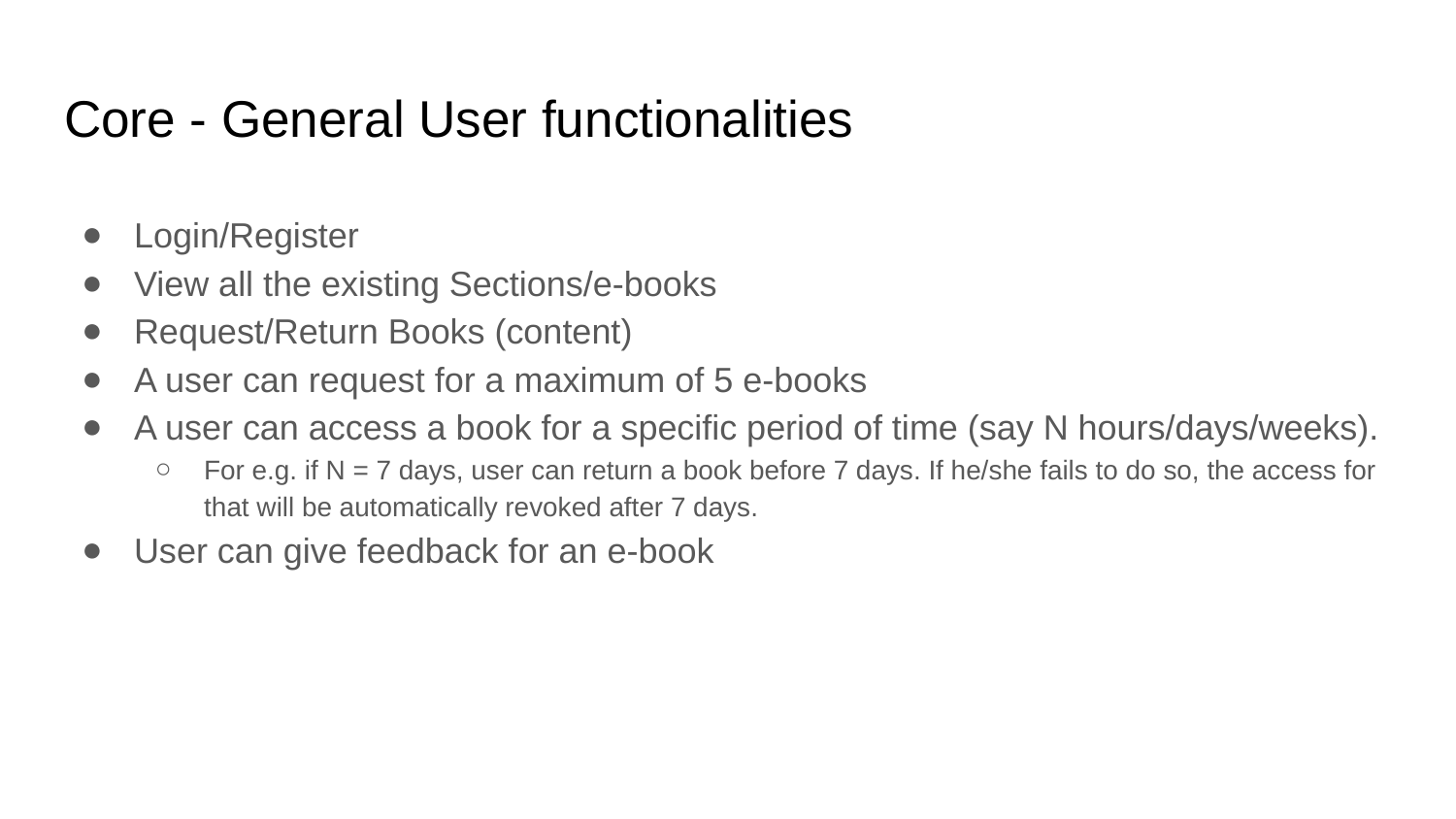

# Core - General User functionalities
Login/Register
View all the existing Sections/e-books
Request/Return Books (content)
A user can request for a maximum of 5 e-books
A user can access a book for a specific period of time (say N hours/days/weeks).
For e.g. if N = 7 days, user can return a book before 7 days. If he/she fails to do so, the access for that will be automatically revoked after 7 days.
User can give feedback for an e-book